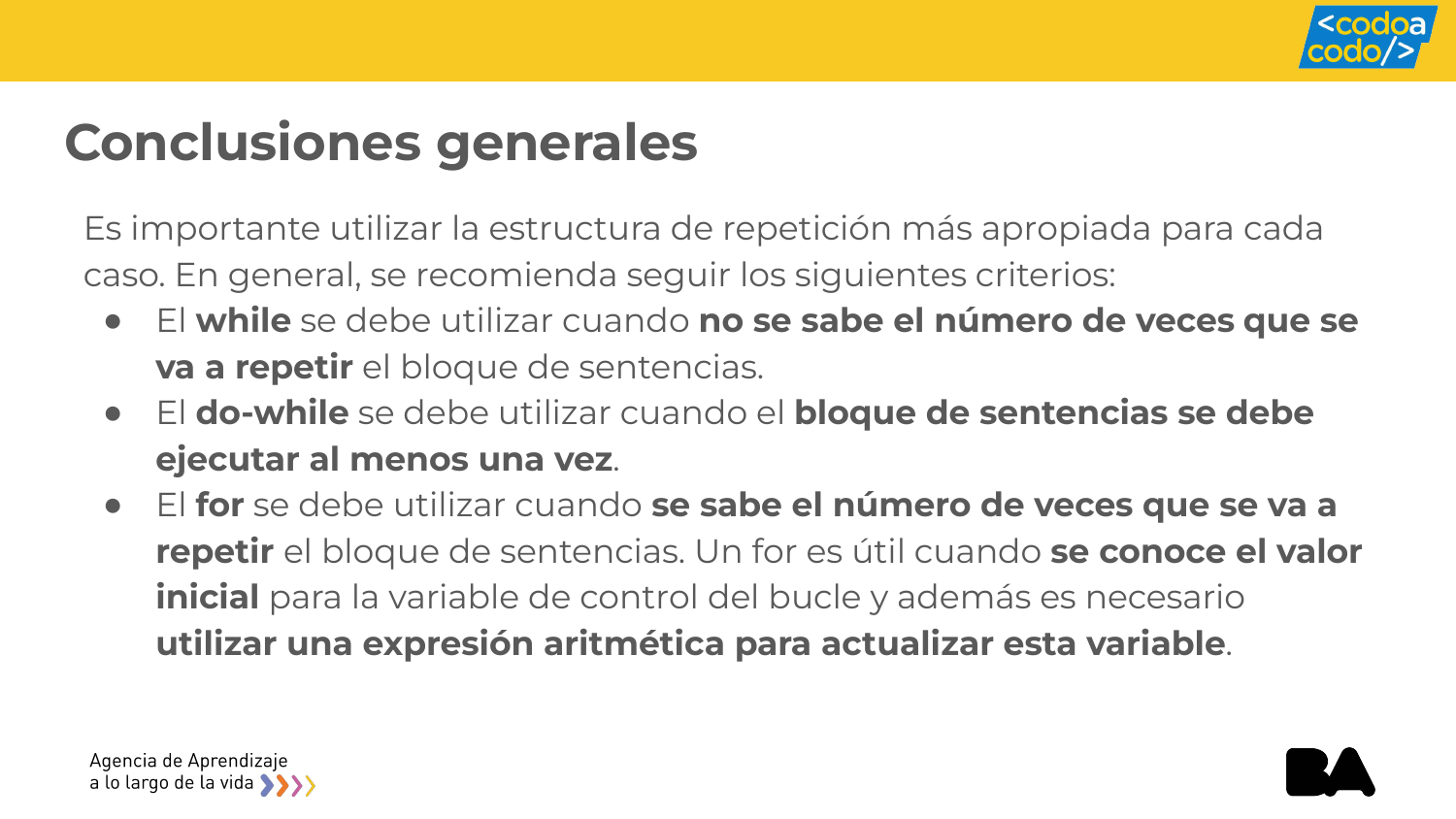

# Conclusiones generales
Es importante utilizar la estructura de repetición más apropiada para cada
caso. En general, se recomienda seguir los siguientes criterios:
El while se debe utilizar cuando no se sabe el número de veces que se
va a repetir el bloque de sentencias.
El do-while se debe utilizar cuando el bloque de sentencias se debe
ejecutar al menos una vez.
El for se debe utilizar cuando se sabe el número de veces que se va a
repetir el bloque de sentencias. Un for es útil cuando se conoce el valor
inicial para la variable de control del bucle y además es necesario utilizar una expresión aritmética para actualizar esta variable.